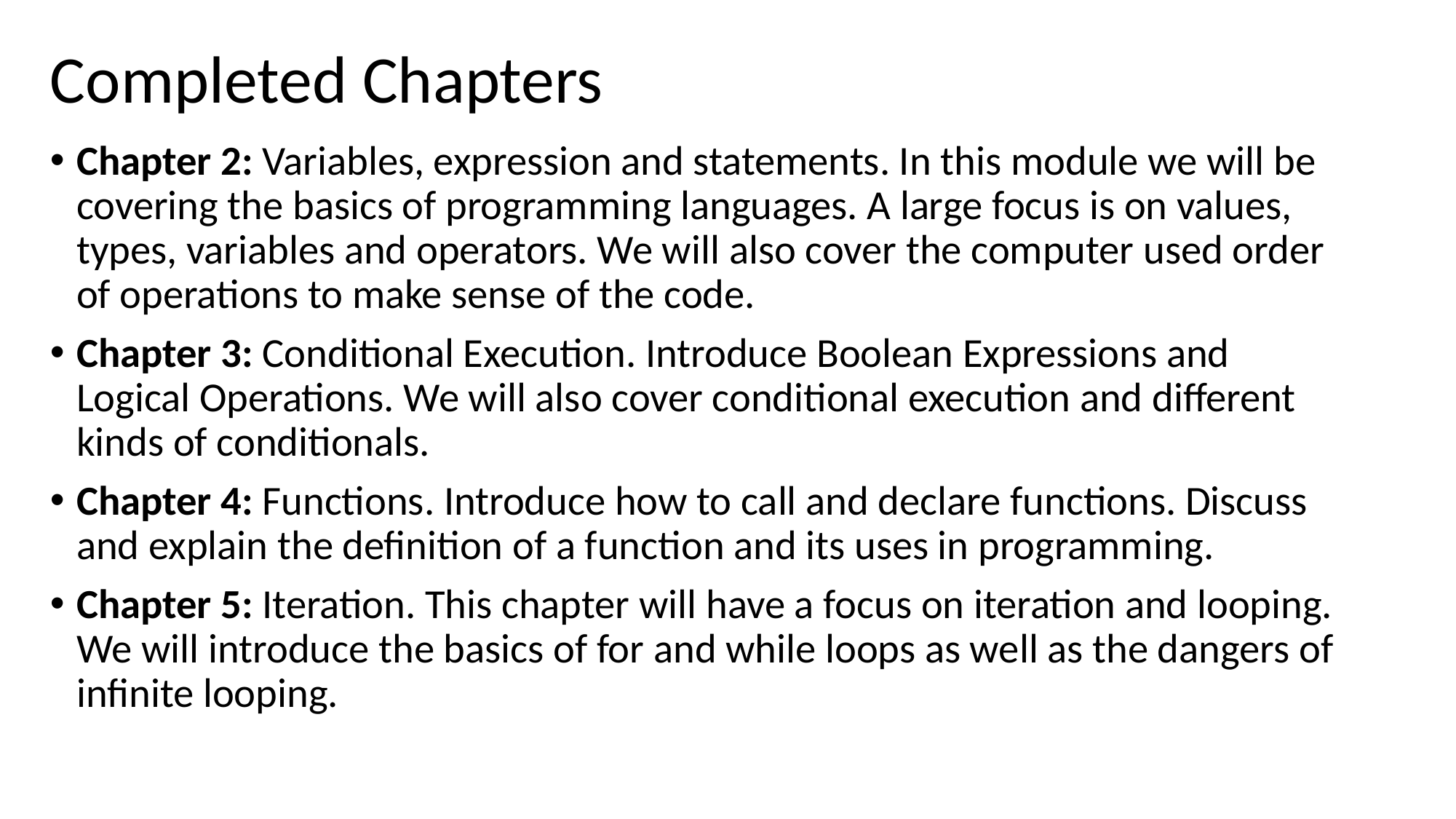

# Completed Chapters
Chapter 2: Variables, expression and statements. In this module we will be covering the basics of programming languages. A large focus is on values, types, variables and operators. We will also cover the computer used order of operations to make sense of the code.
Chapter 3: Conditional Execution. Introduce Boolean Expressions and Logical Operations. We will also cover conditional execution and different kinds of conditionals.
Chapter 4: Functions. Introduce how to call and declare functions. Discuss and explain the definition of a function and its uses in programming.
Chapter 5: Iteration. This chapter will have a focus on iteration and looping. We will introduce the basics of for and while loops as well as the dangers of infinite looping.